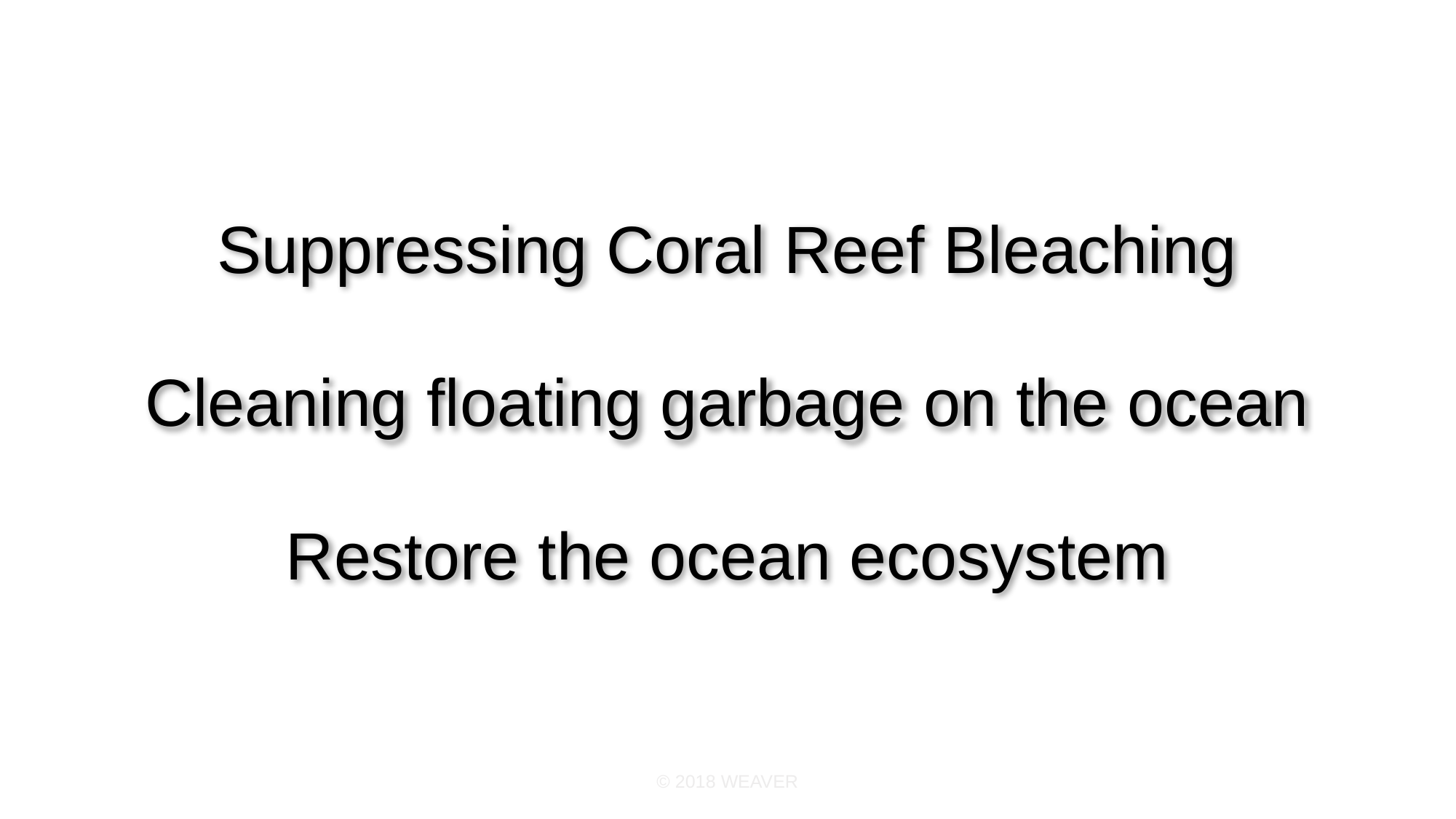

Suppressing Coral Reef Bleaching
Cleaning floating garbage on the ocean
Restore the ocean ecosystem
© 2018 WEAVER